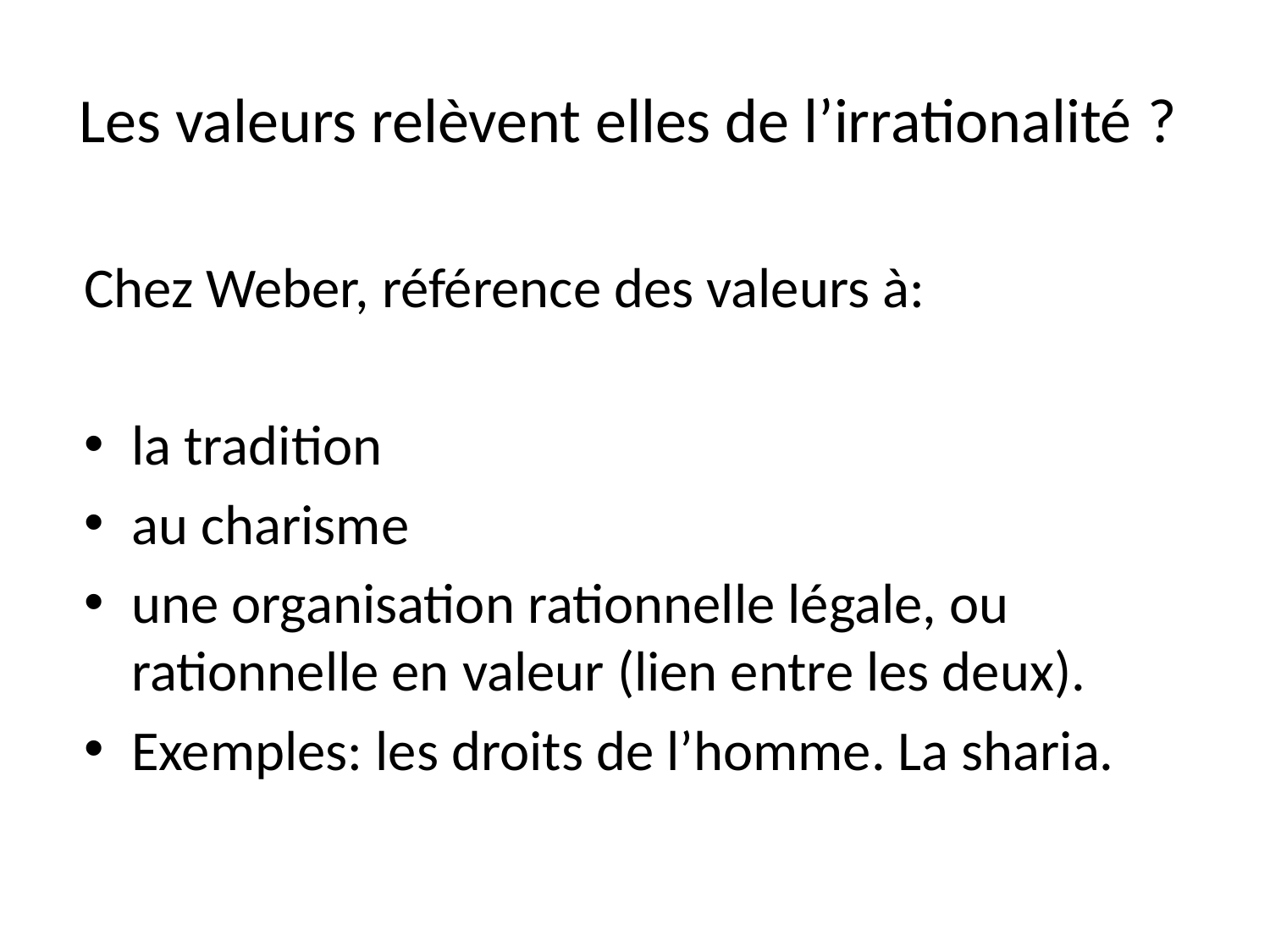

# Les valeurs relèvent elles de l’irrationalité ?
Chez Weber, référence des valeurs à:

la tradition
au charisme
une organisation rationnelle légale, ou rationnelle en valeur (lien entre les deux).
Exemples: les droits de l’homme. La sharia.